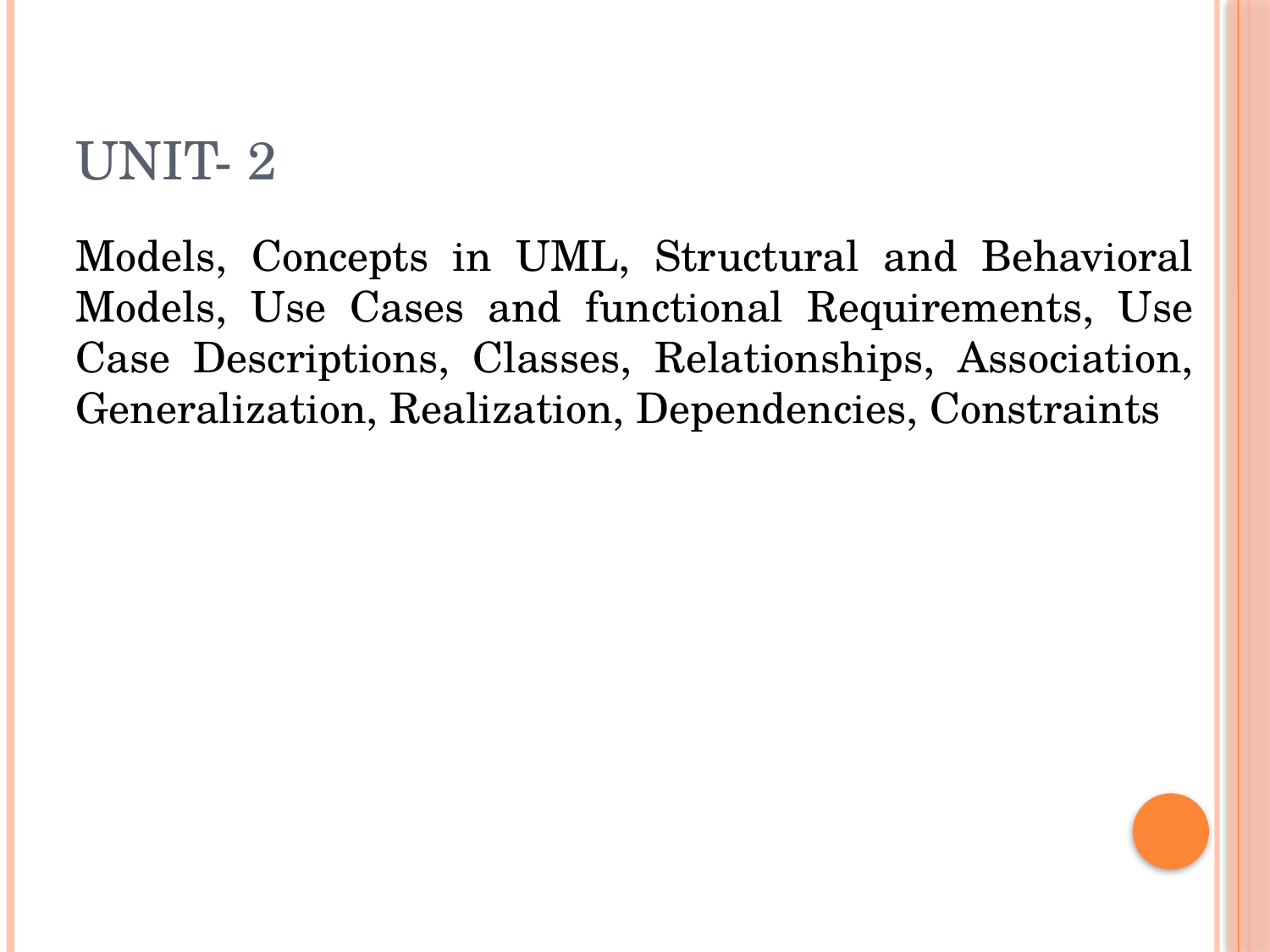

# UNIT- 2
Models, Concepts in UML, Structural and Behavioral Models, Use Cases and functional Requirements, Use Case Descriptions, Classes, Relationships, Association, Generalization, Realization, Dependencies, Constraints